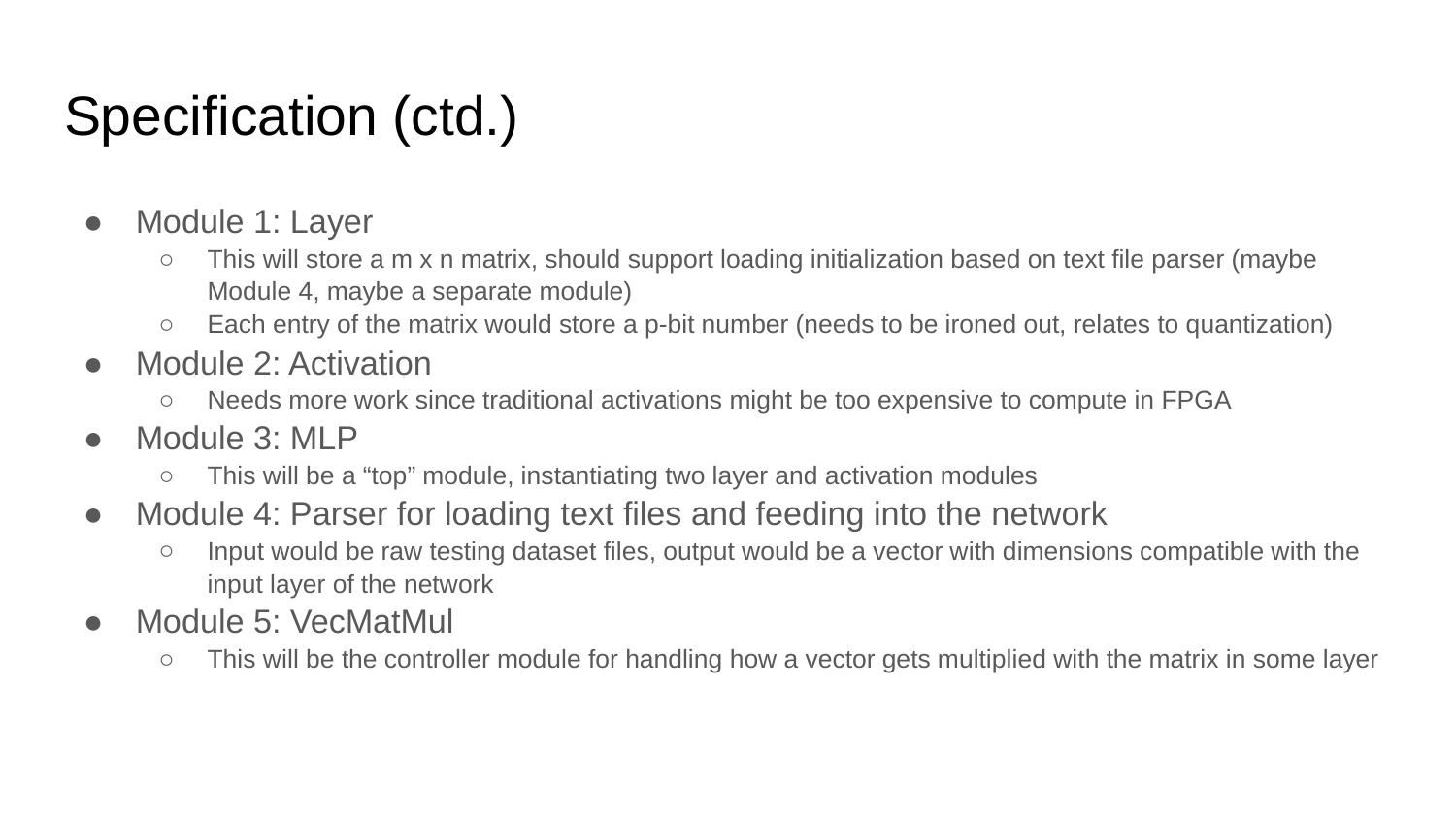

# Specification (ctd.)

Module 1: Layer
This will store a m x n matrix, should support loading initialization based on text file parser (maybe Module 4, maybe a separate module)
Each entry of the matrix would store a p-bit number (needs to be ironed out, relates to quantization)
Module 2: Activation
Needs more work since traditional activations might be too expensive to compute in FPGA
Module 3: MLP
This will be a “top” module, instantiating two layer and activation modules
Module 4: Parser for loading text files and feeding into the network
Input would be raw testing dataset files, output would be a vector with dimensions compatible with the input layer of the network
Module 5: VecMatMul
This will be the controller module for handling how a vector gets multiplied with the matrix in some layer